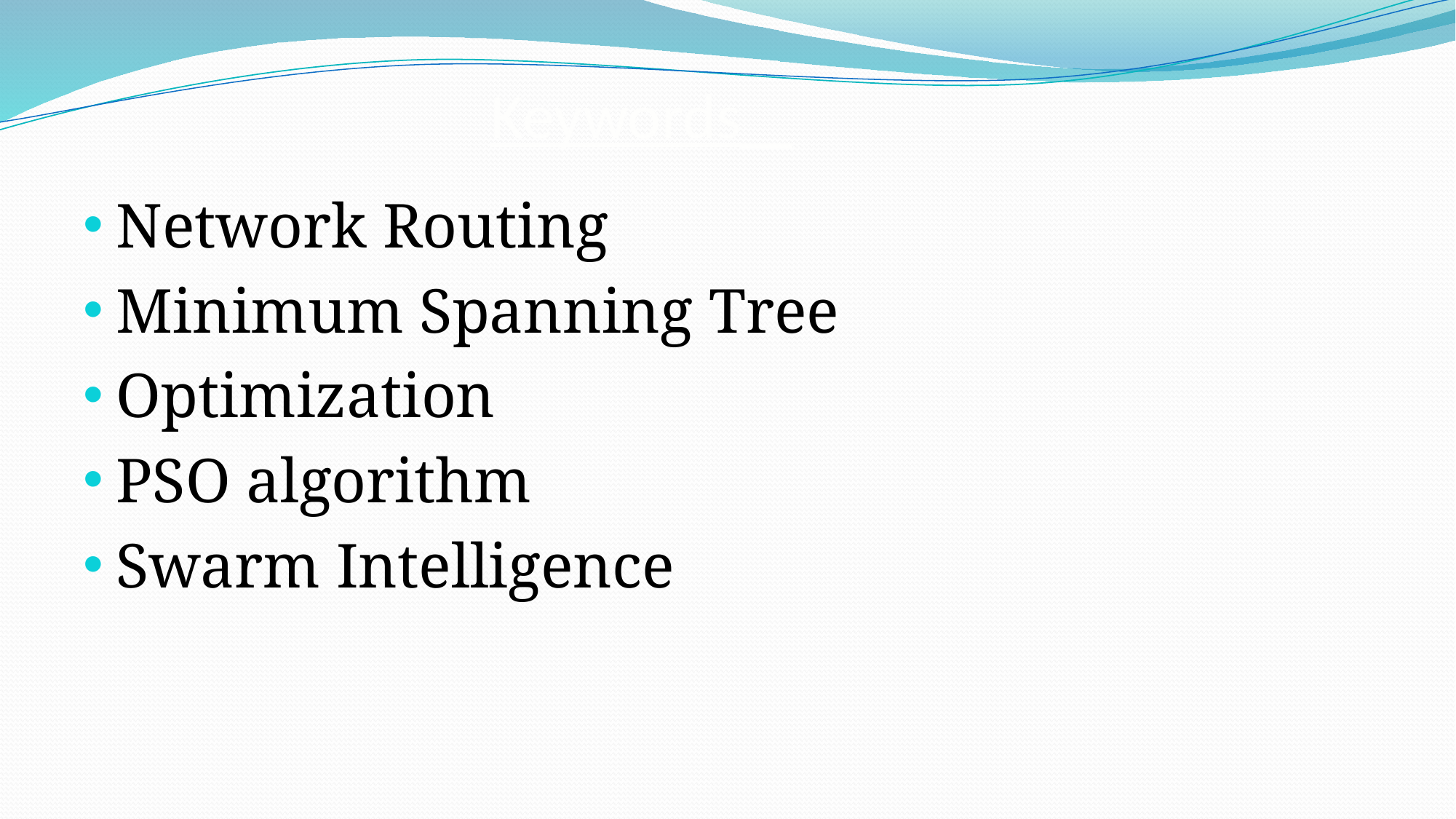

# Keywords

Network Routing
Minimum Spanning Tree
Optimization
PSO algorithm
Swarm Intelligence